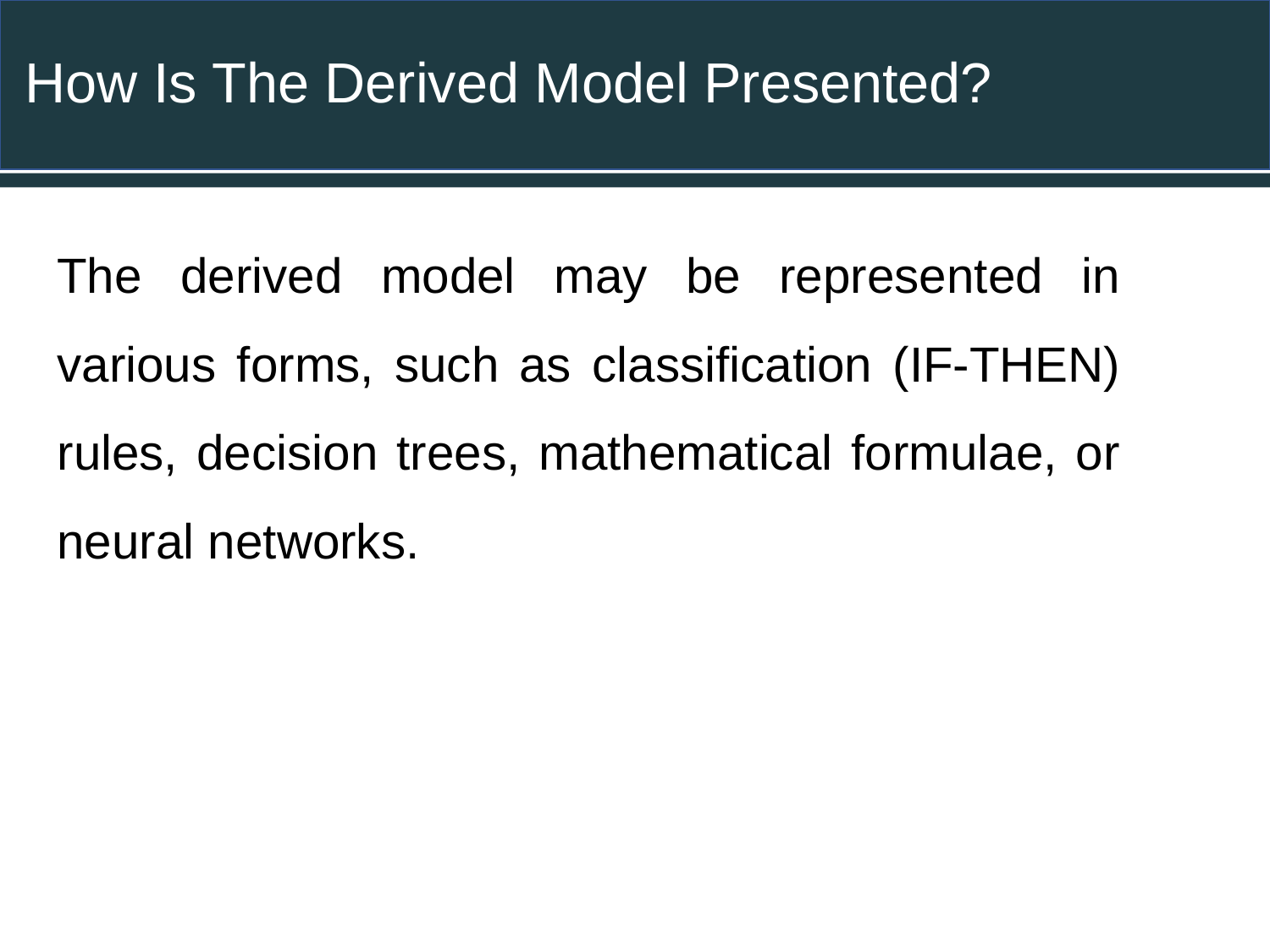

# How Is The Derived Model Presented?
The derived model may be represented in various forms, such as classification (IF-THEN) rules, decision trees, mathematical formulae, or neural networks.